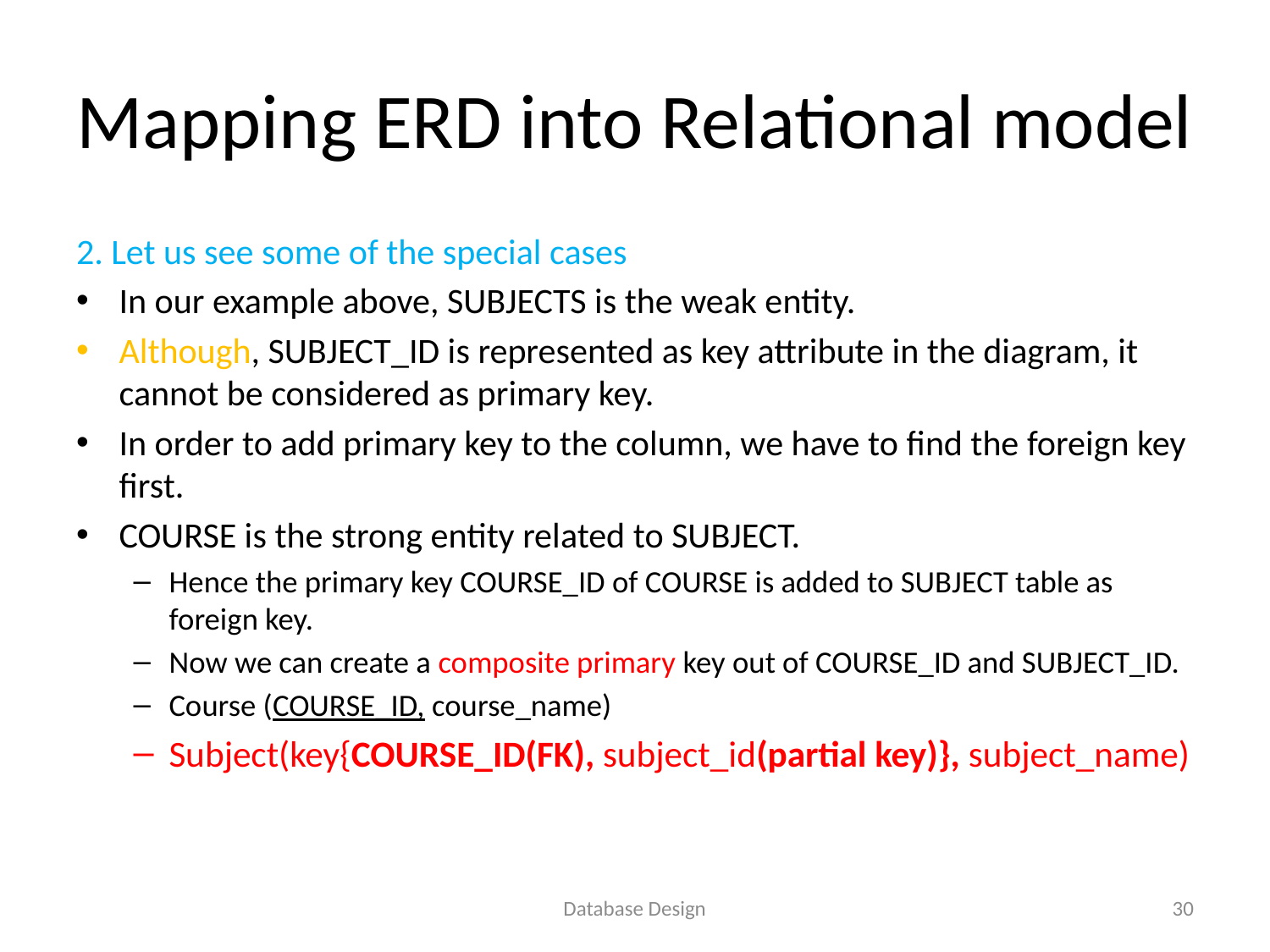

# Mapping ERD into Relational model
2. Let us see some of the special cases
In our example above, SUBJECTS is the weak entity.
Although, SUBJECT_ID is represented as key attribute in the diagram, it cannot be considered as primary key.
In order to add primary key to the column, we have to find the foreign key first.
COURSE is the strong entity related to SUBJECT.
Hence the primary key COURSE_ID of COURSE is added to SUBJECT table as foreign key.
Now we can create a composite primary key out of COURSE_ID and SUBJECT_ID.
Course (COURSE_ID, course_name)
Subject(key{COURSE_ID(FK), subject_id(partial key)}, subject_name)
Database Design
30